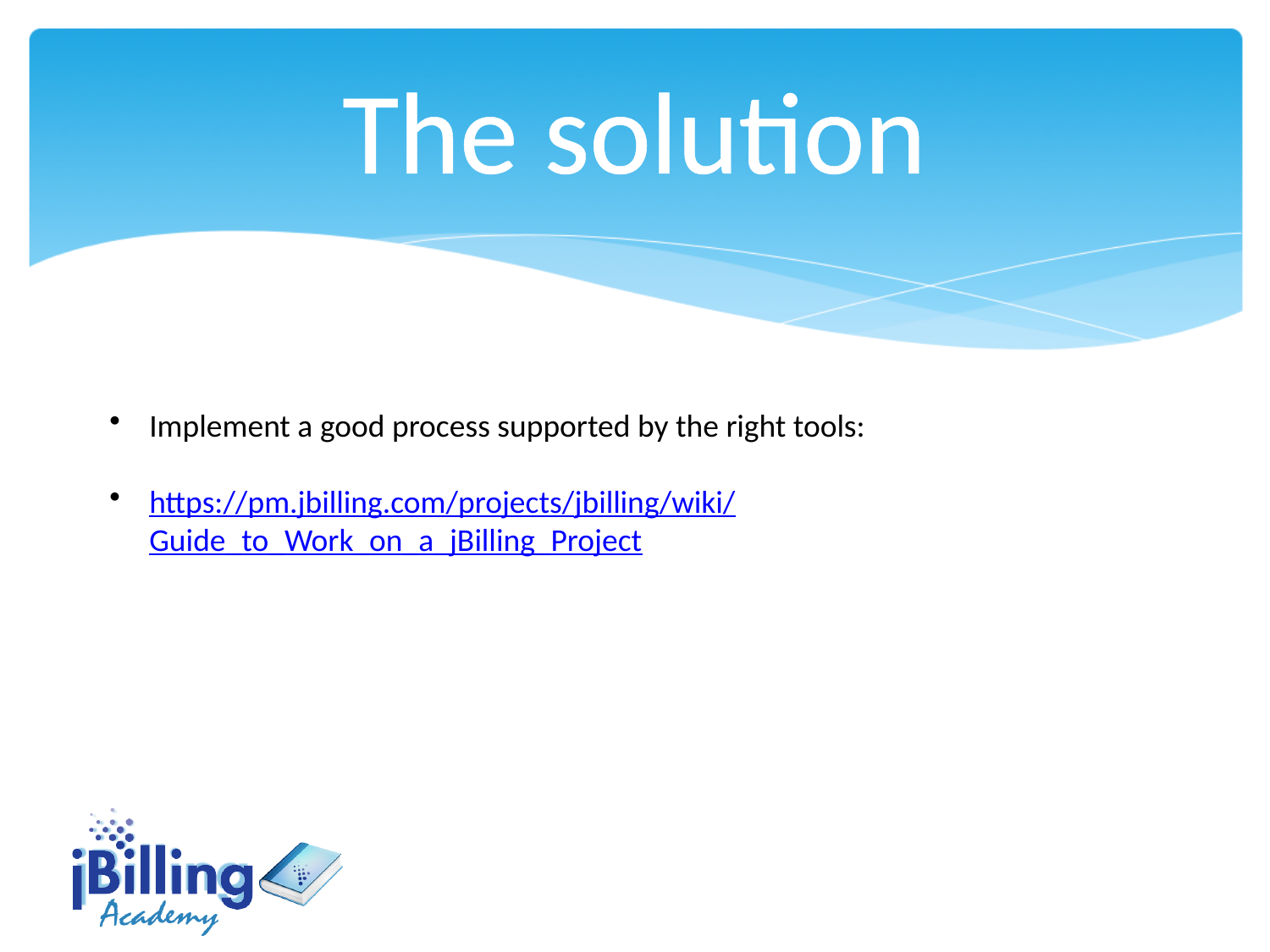

The solution
Implement a good process supported by the right tools:

https://pm.jbilling.com/projects/jbilling/wiki/Guide_to_Work_on_a_jBilling_Project